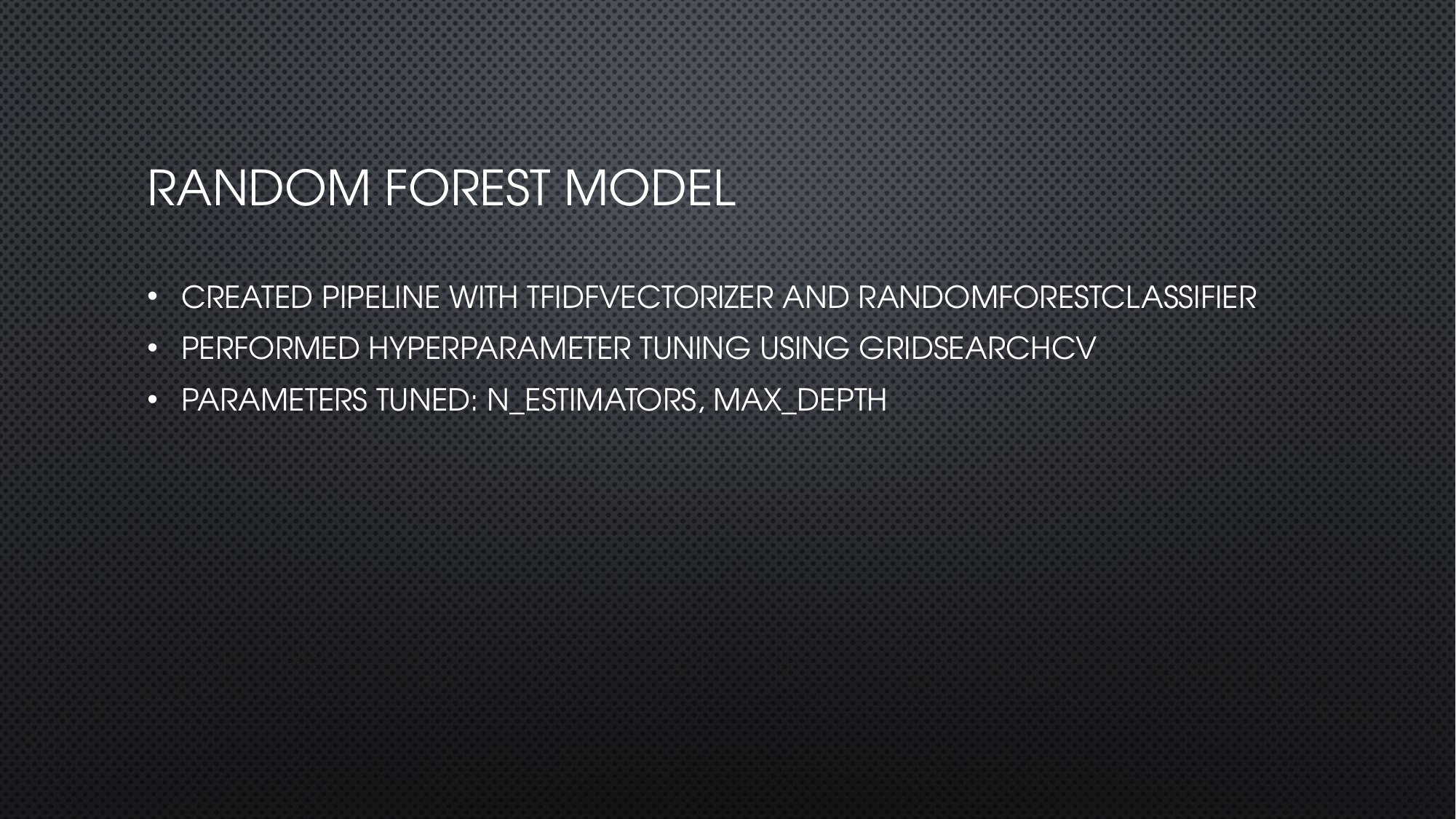

# Random Forest Model
Created pipeline with TfidfVectorizer and RandomForestClassifier
Performed hyperparameter tuning using GridSearchCV
Parameters tuned: n_estimators, max_depth